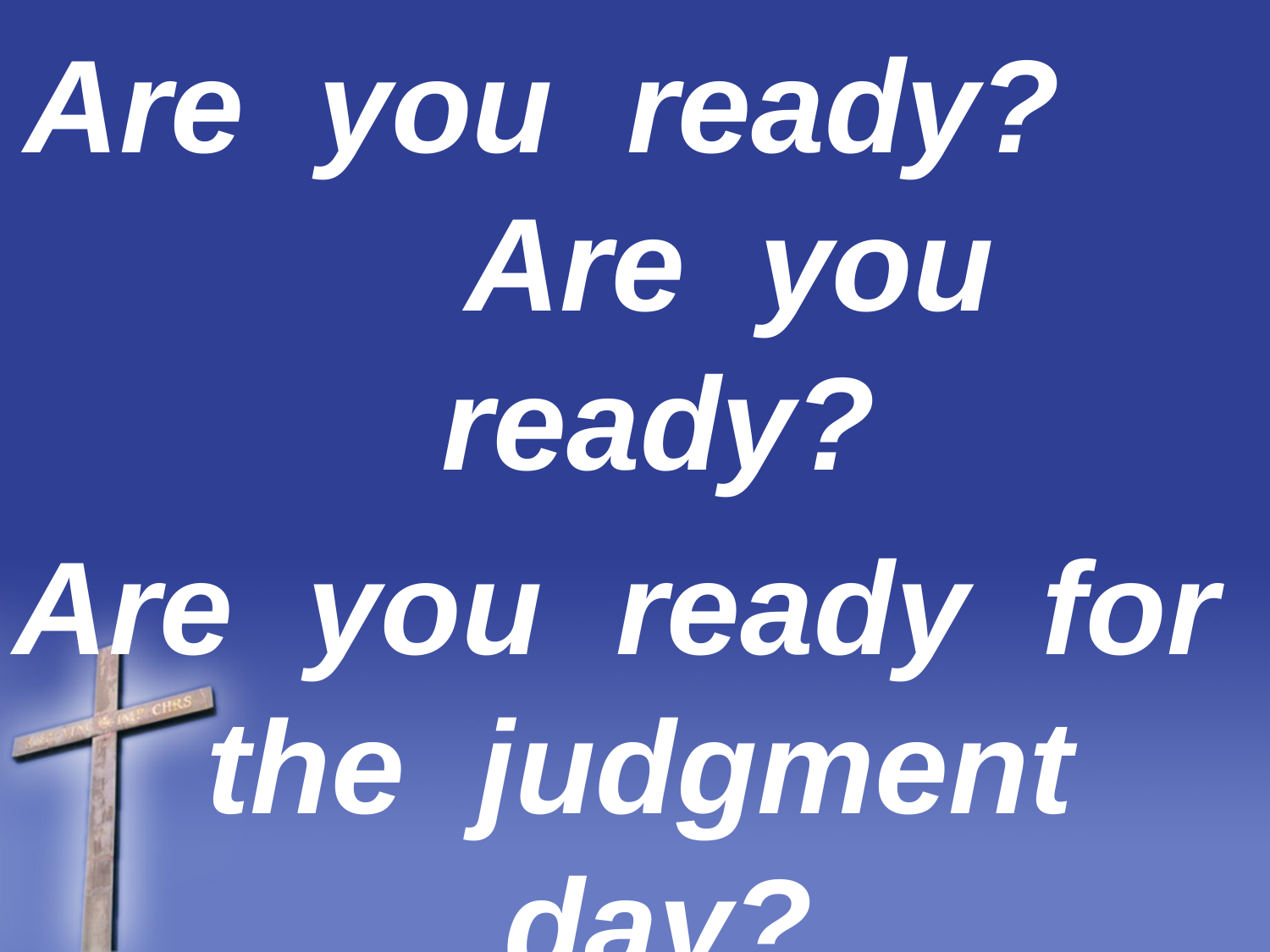

Are  you  ready?           Are  you  ready?
Are  you  ready  for  the  judgment  day?